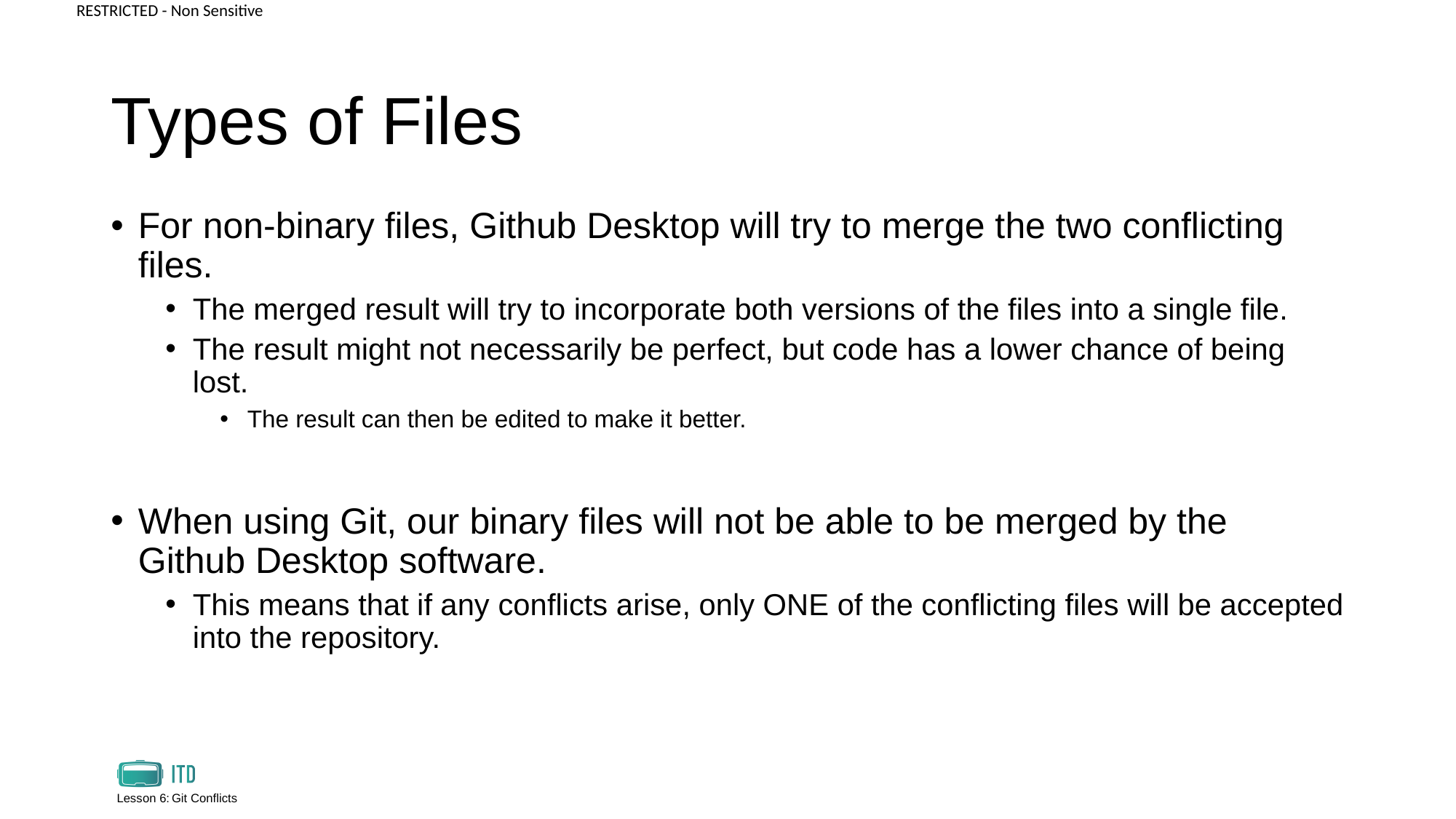

# Types of Files
For non-binary files, Github Desktop will try to merge the two conflicting files.
The merged result will try to incorporate both versions of the files into a single file.
The result might not necessarily be perfect, but code has a lower chance of being lost.
The result can then be edited to make it better.

When using Git, our binary files will not be able to be merged by the Github Desktop software.
This means that if any conflicts arise, only ONE of the conflicting files will be accepted into the repository.